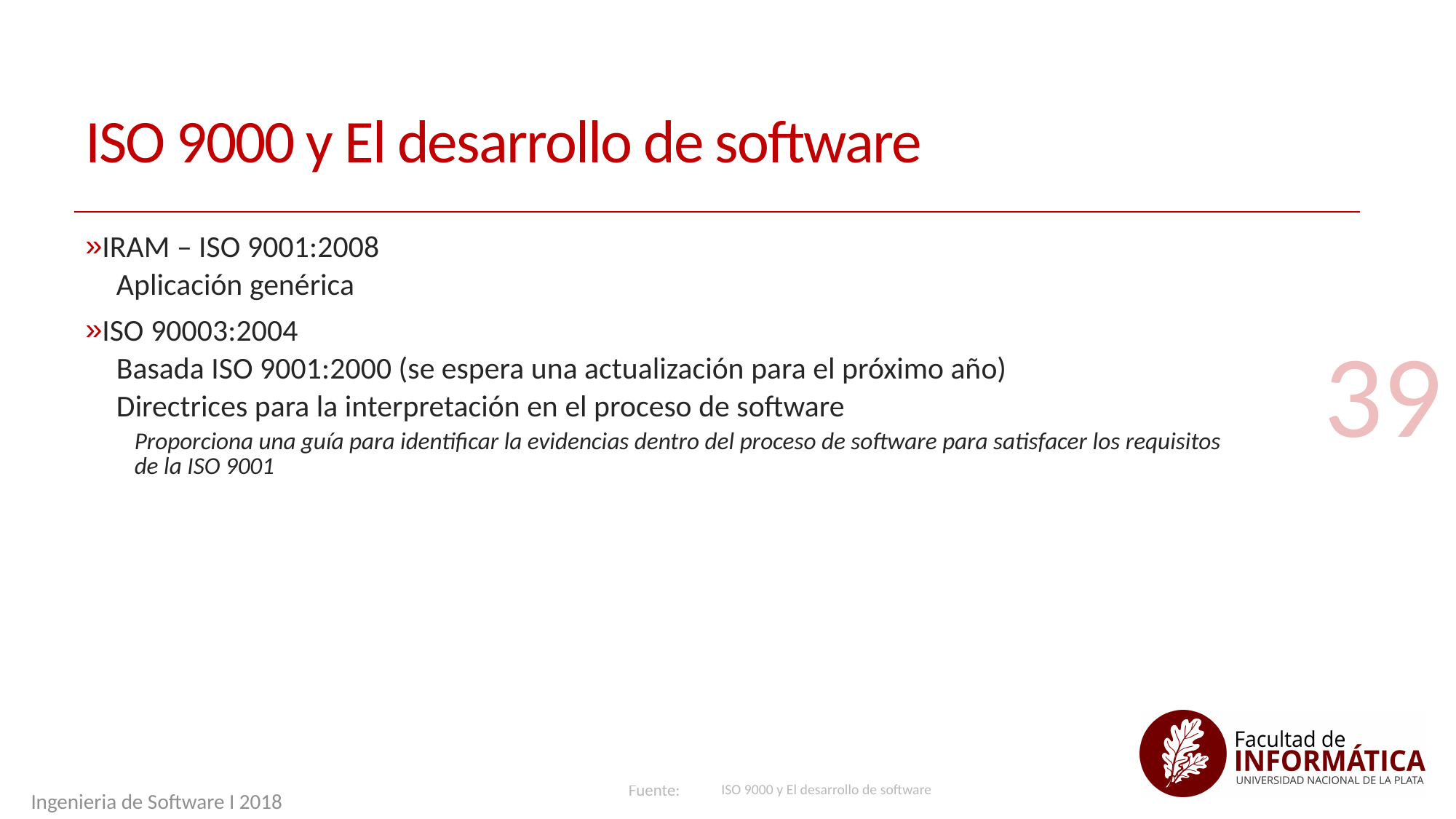

# ISO 9000 y El desarrollo de software
IRAM – ISO 9001:2008
Aplicación genérica
ISO 90003:2004
Basada ISO 9001:2000 (se espera una actualización para el próximo año)
Directrices para la interpretación en el proceso de software
Proporciona una guía para identificar la evidencias dentro del proceso de software para satisfacer los requisitos de la ISO 9001

39
ISO 9000 y El desarrollo de software
Ingenieria de Software I 2018